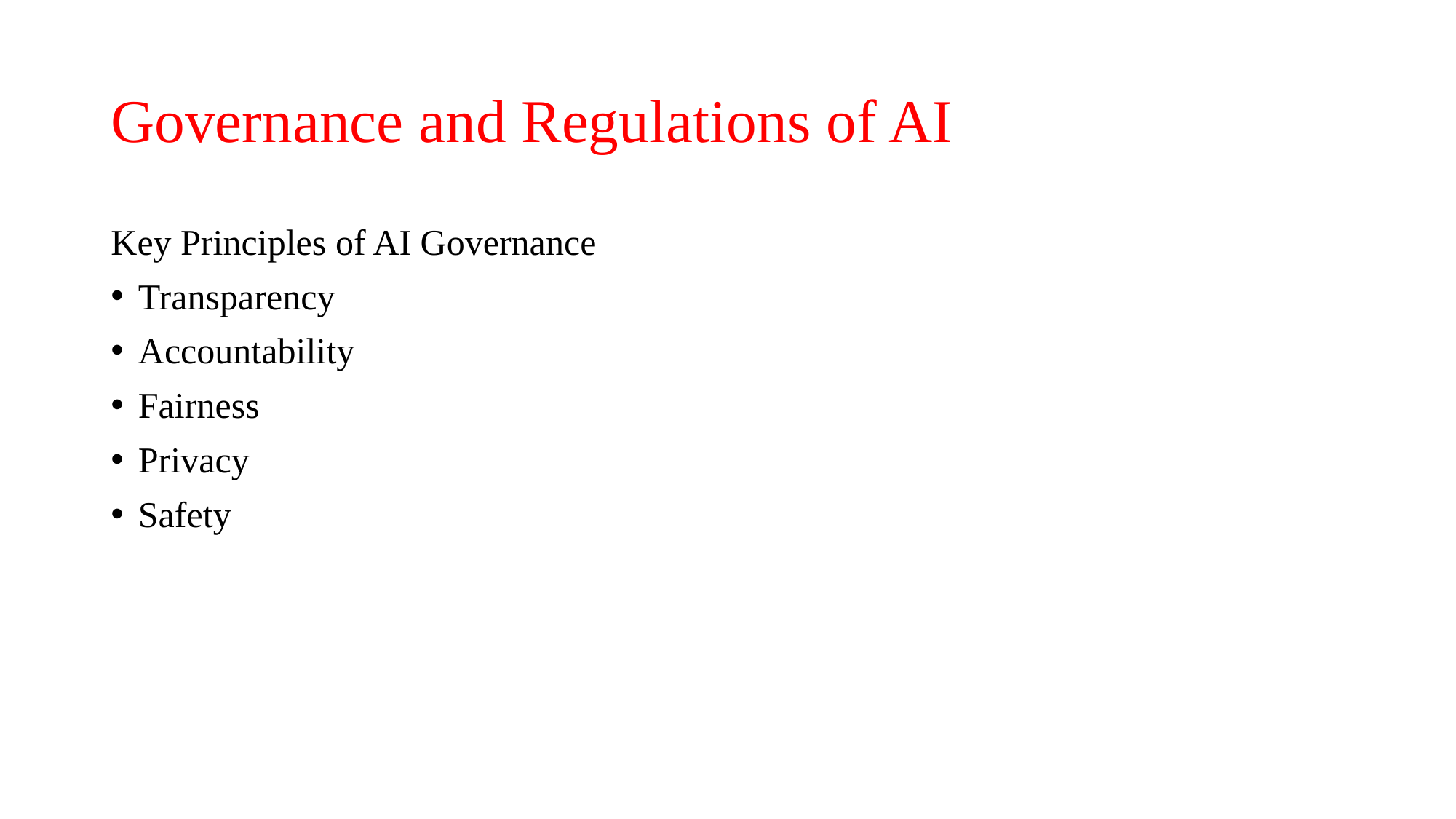

# Governance and Regulations of AI
Key Principles of AI Governance
Transparency
Accountability
Fairness
Privacy
Safety